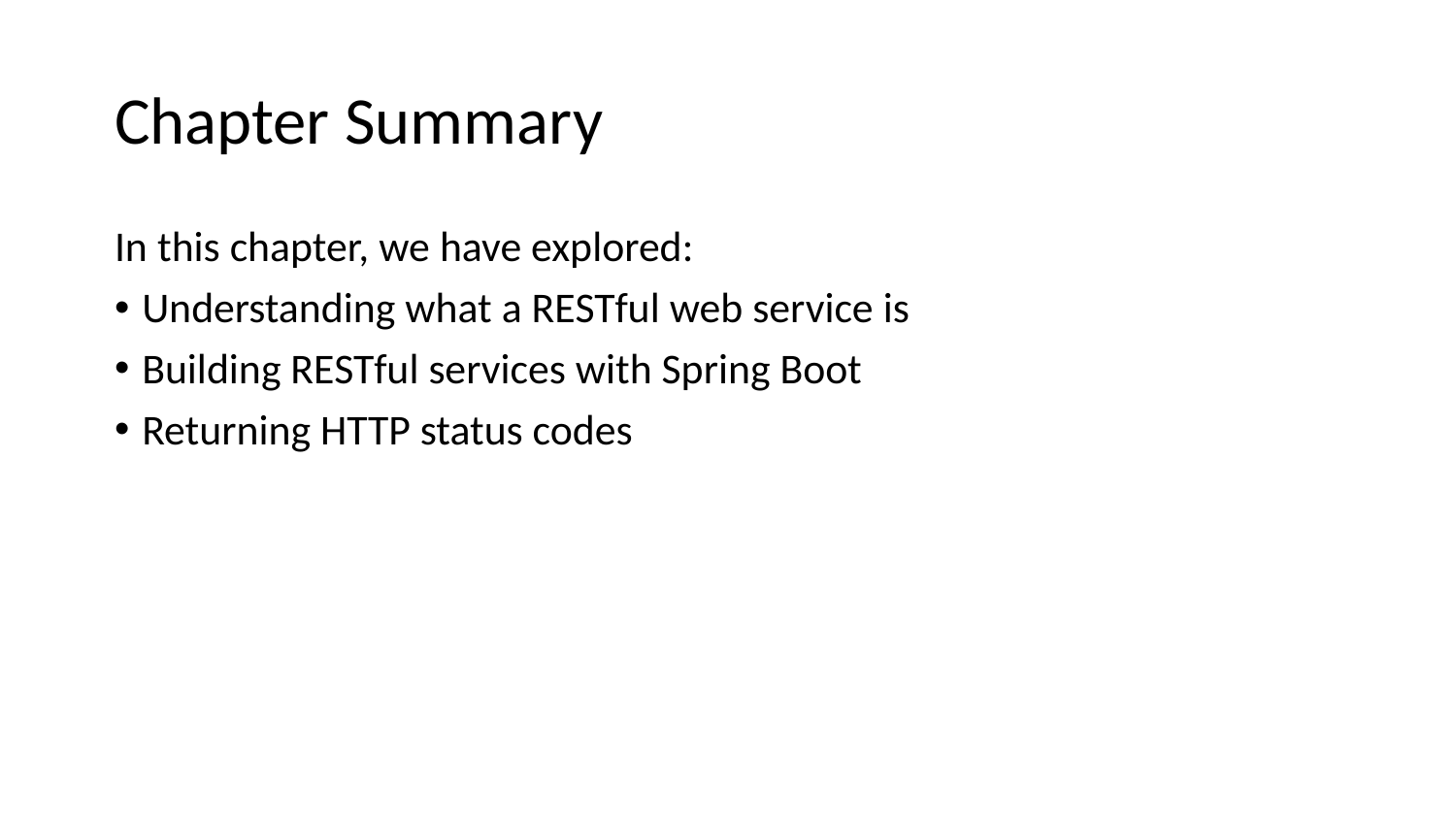

# Chapter Summary
In this chapter, we have explored:
Understanding what a RESTful web service is
Building RESTful services with Spring Boot
Returning HTTP status codes